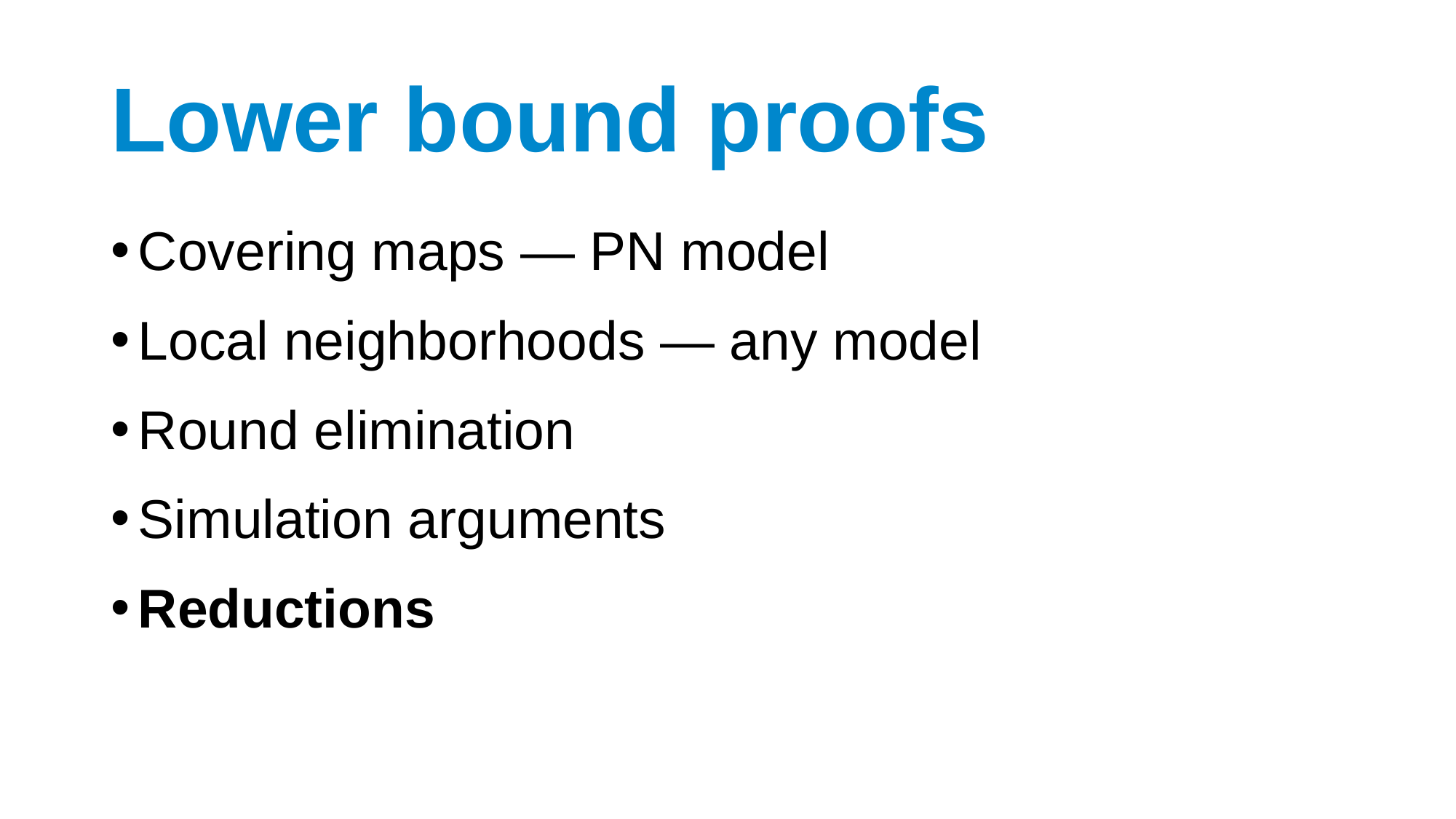

# Lower bound proofs
Covering maps — PN model
Local neighborhoods — any model
Round elimination
Simulation arguments
Reductions